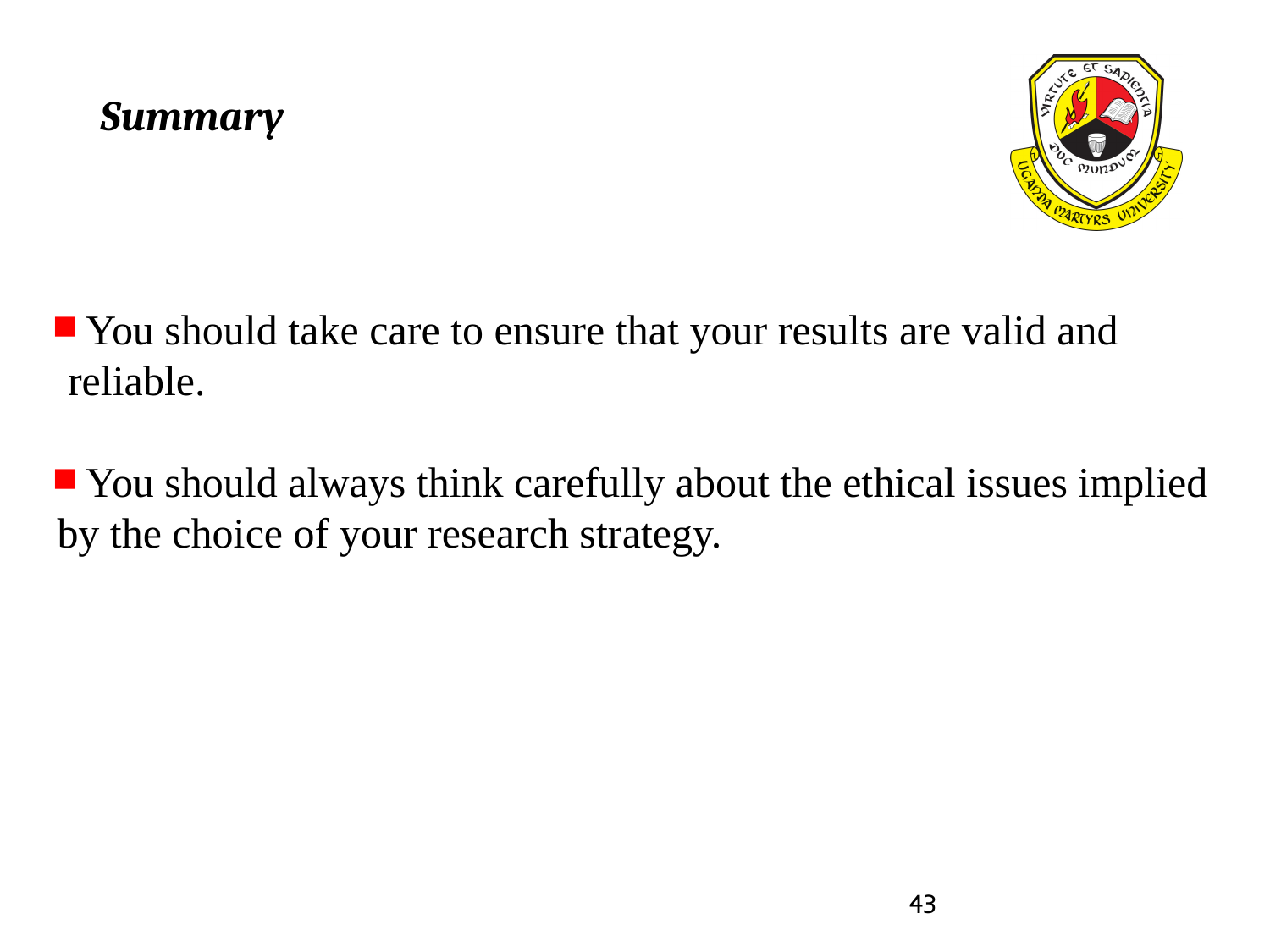

# Summary
 You should take care to ensure that your results are valid and
 reliable.

 You should always think carefully about the ethical issues implied
by the choice of your research strategy.

43